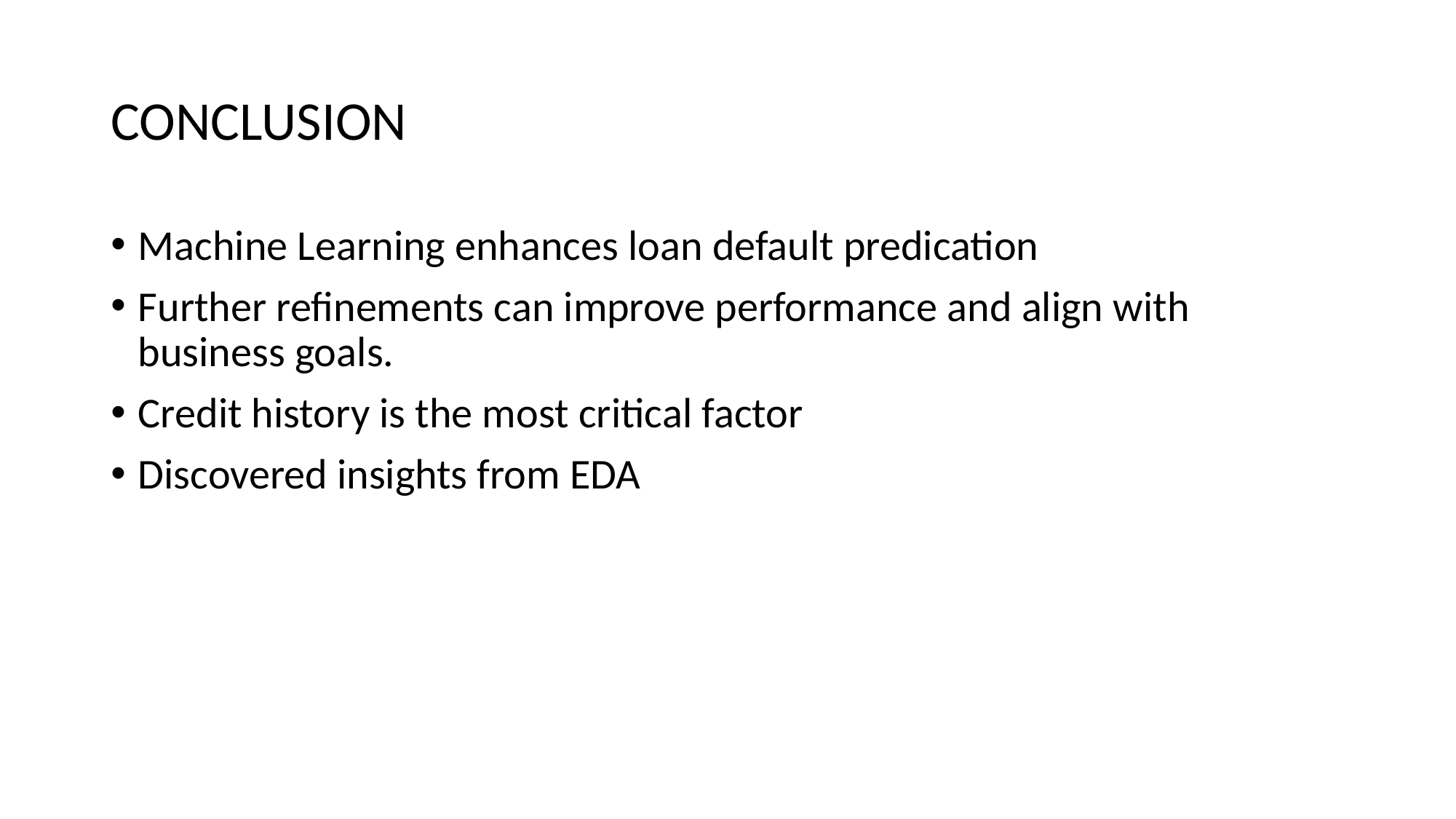

# CONCLUSION
Machine Learning enhances loan default predication
Further refinements can improve performance and align with business goals.
Credit history is the most critical factor
Discovered insights from EDA